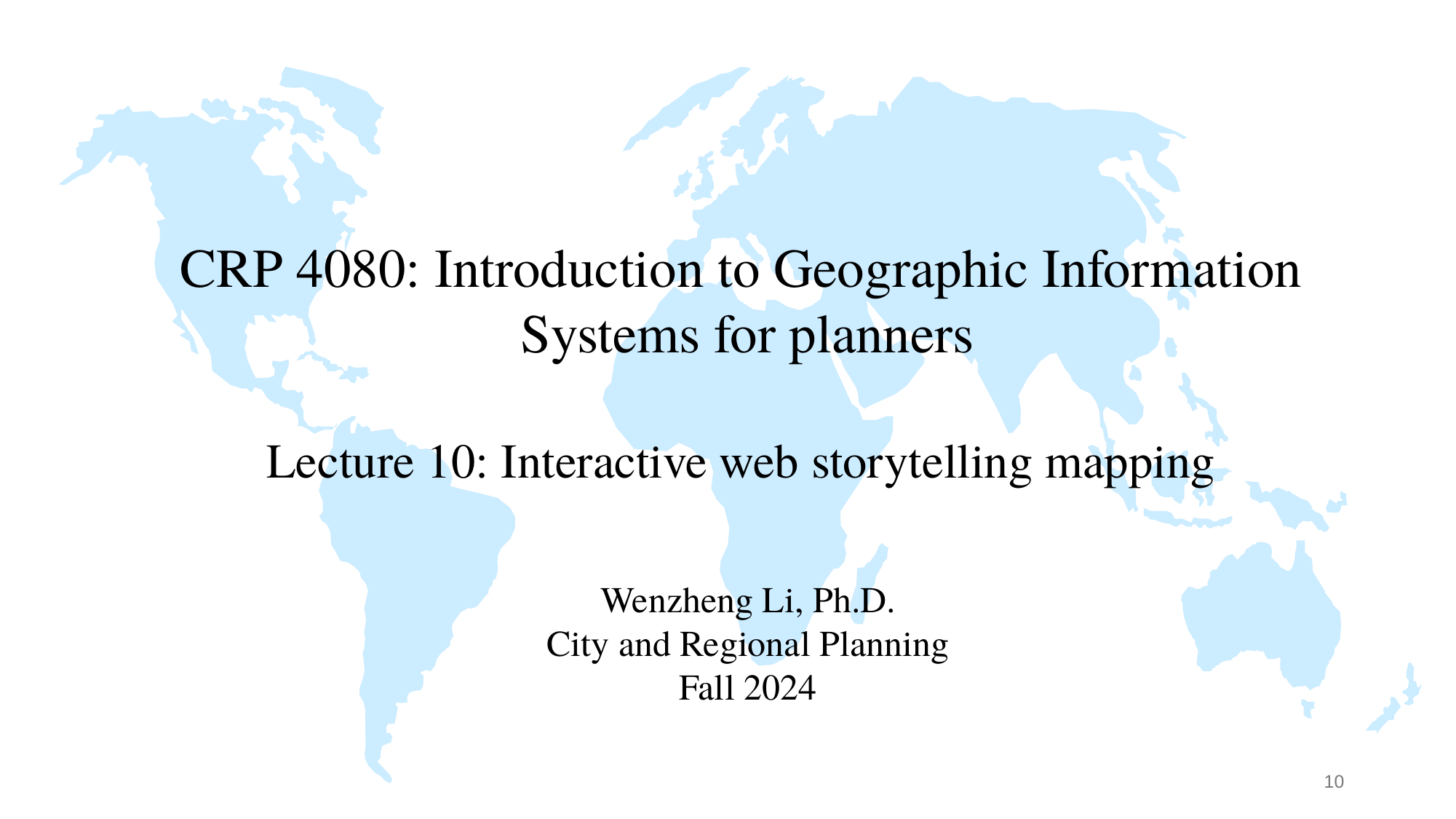

CRP 4080: Introduction to Geographic Information
Systems for planners

Lecture 10: Interactive web storytelling mapping
Wenzheng Li, Ph.D.
City and Regional Planning
Fall 2024
10